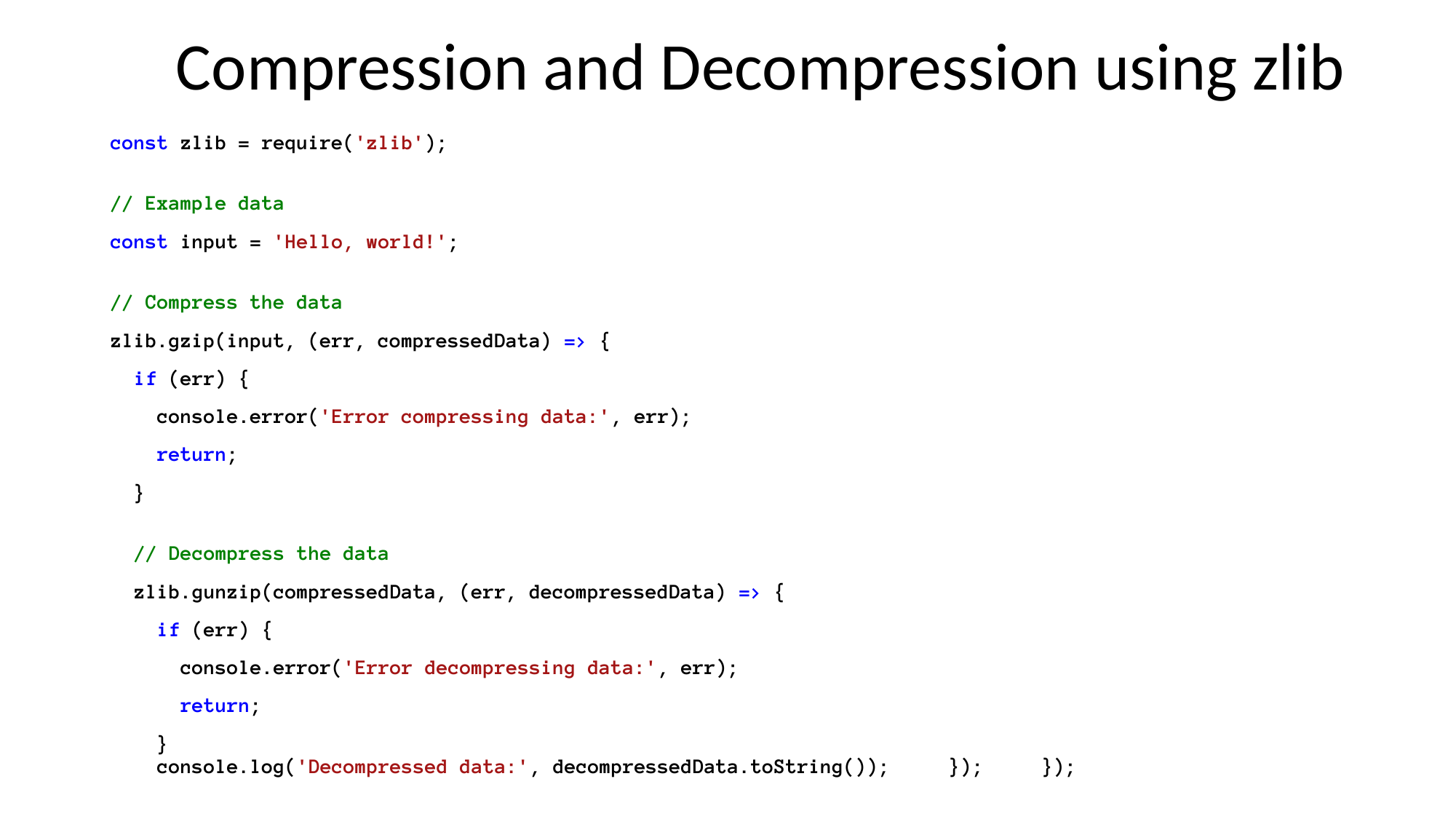

# Compression and Decompression using zlib
const zlib = require('zlib');
// Example data
const input = 'Hello, world!';
// Compress the data
zlib.gzip(input, (err, compressedData) => {
  if (err) {
    console.error('Error compressing data:', err);
    return;
  }
  // Decompress the data
  zlib.gunzip(compressedData, (err, decompressedData) => {
    if (err) {
      console.error('Error decompressing data:', err);
      return;
    }
    console.log('Decompressed data:', decompressedData.toString());     });     });